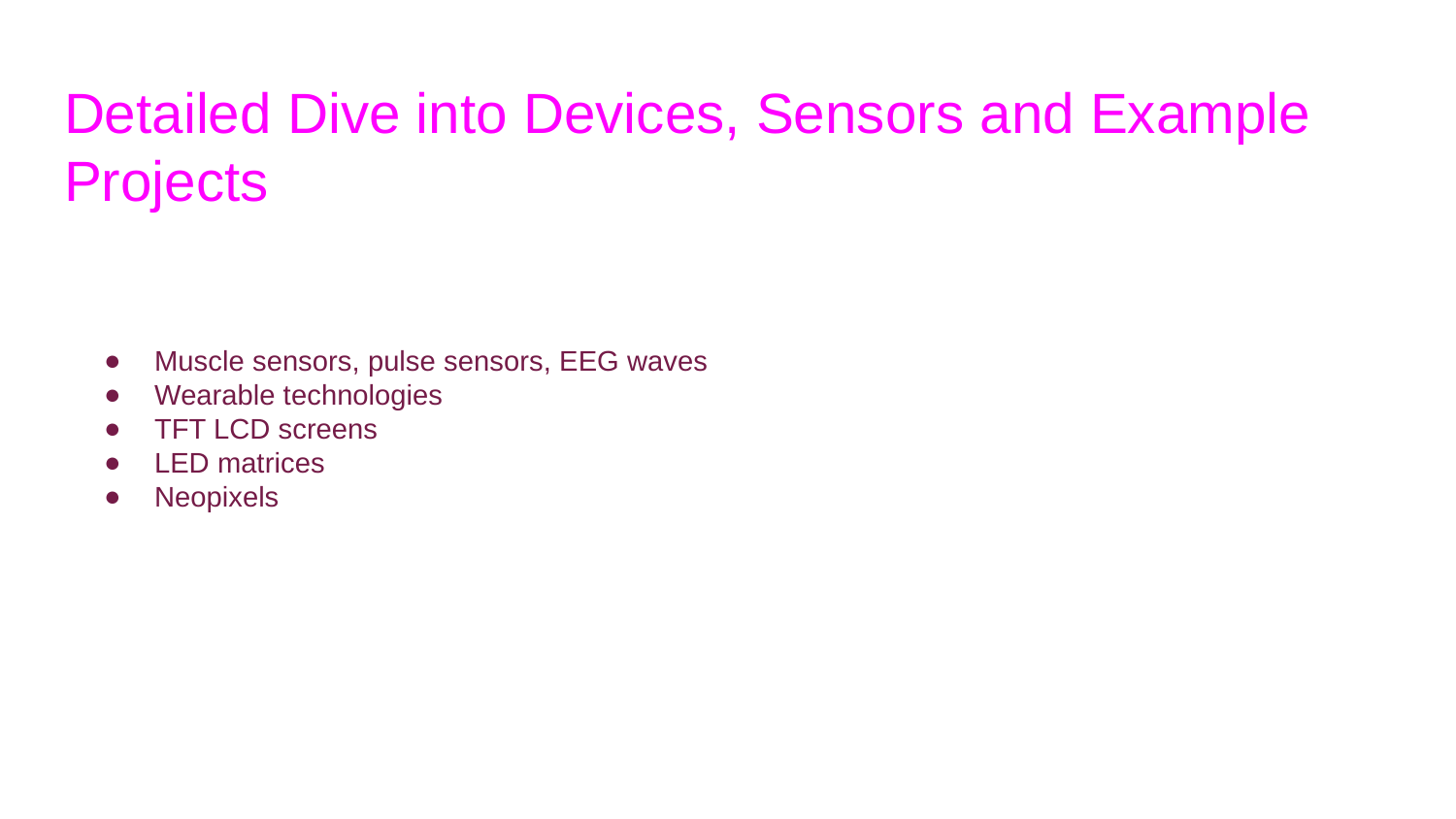

Detailed Dive into Devices, Sensors and Example Projects
Muscle sensors, pulse sensors, EEG waves
Wearable technologies
TFT LCD screens
LED matrices
Neopixels